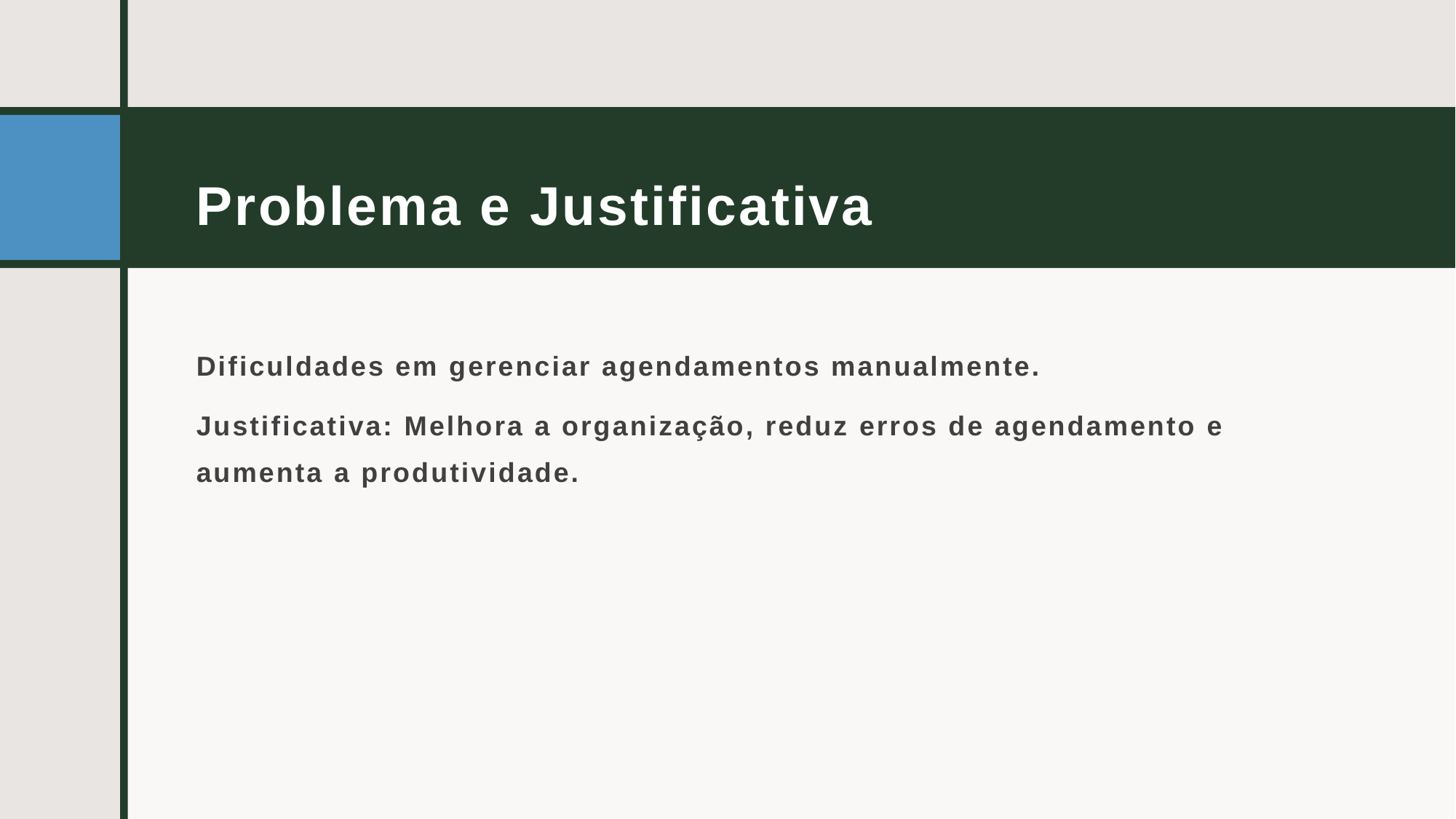

# Problema e Justificativa

Dificuldades em gerenciar agendamentos manualmente.
Justificativa: Melhora a organização, reduz erros de agendamento e aumenta a produtividade.